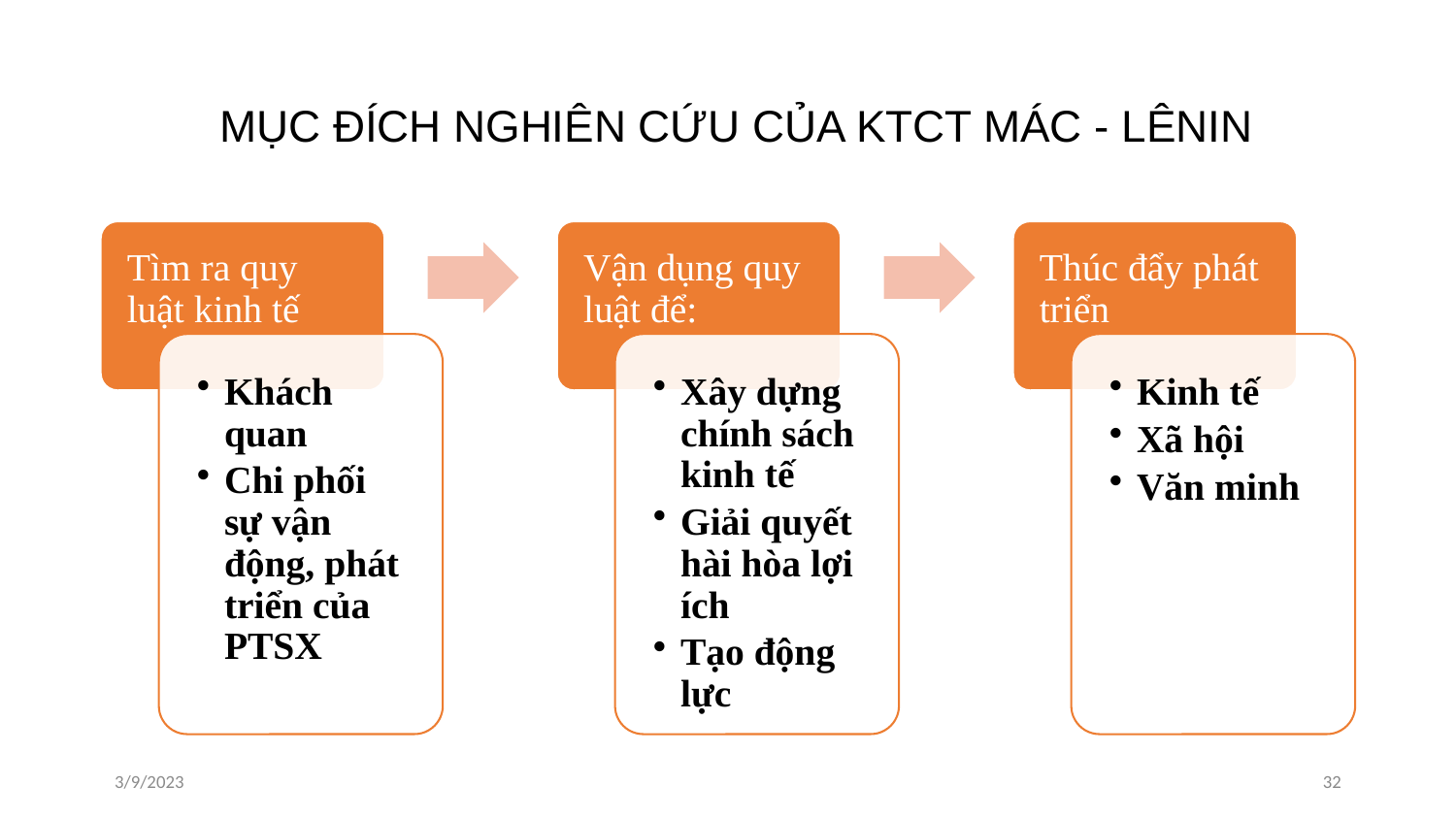

# MỤC ĐÍCH NGHIÊN CỨU CỦA KTCT MÁC - LÊNIN
Tìm ra quy luật kinh tế
Khách quan
Chi phối sự vận động, phát triển của PTSX

Vận dụng quy luật để:
Xây dựng chính sách kinh tế
Giải quyết hài hòa lợi ích
Tạo động lực

Thúc đẩy phát triển
Kinh tế
Xã hội
Văn minh
3/9/2023
32